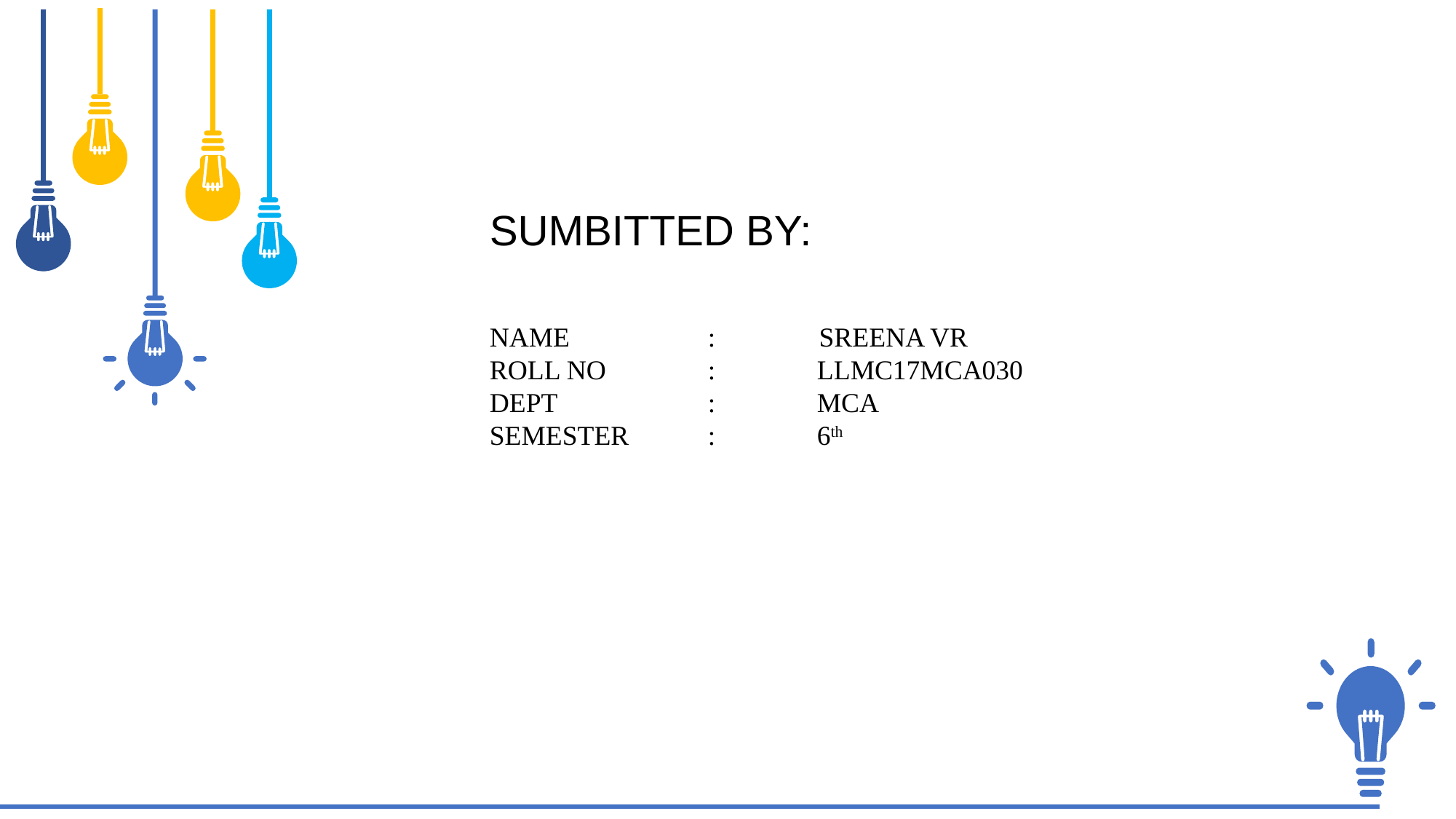

SUMBITTED BY:

NAME		:               SREENA VR
ROLL NO	:	LLMC17MCA030
DEPT		:	MCA
SEMESTER	:	6th